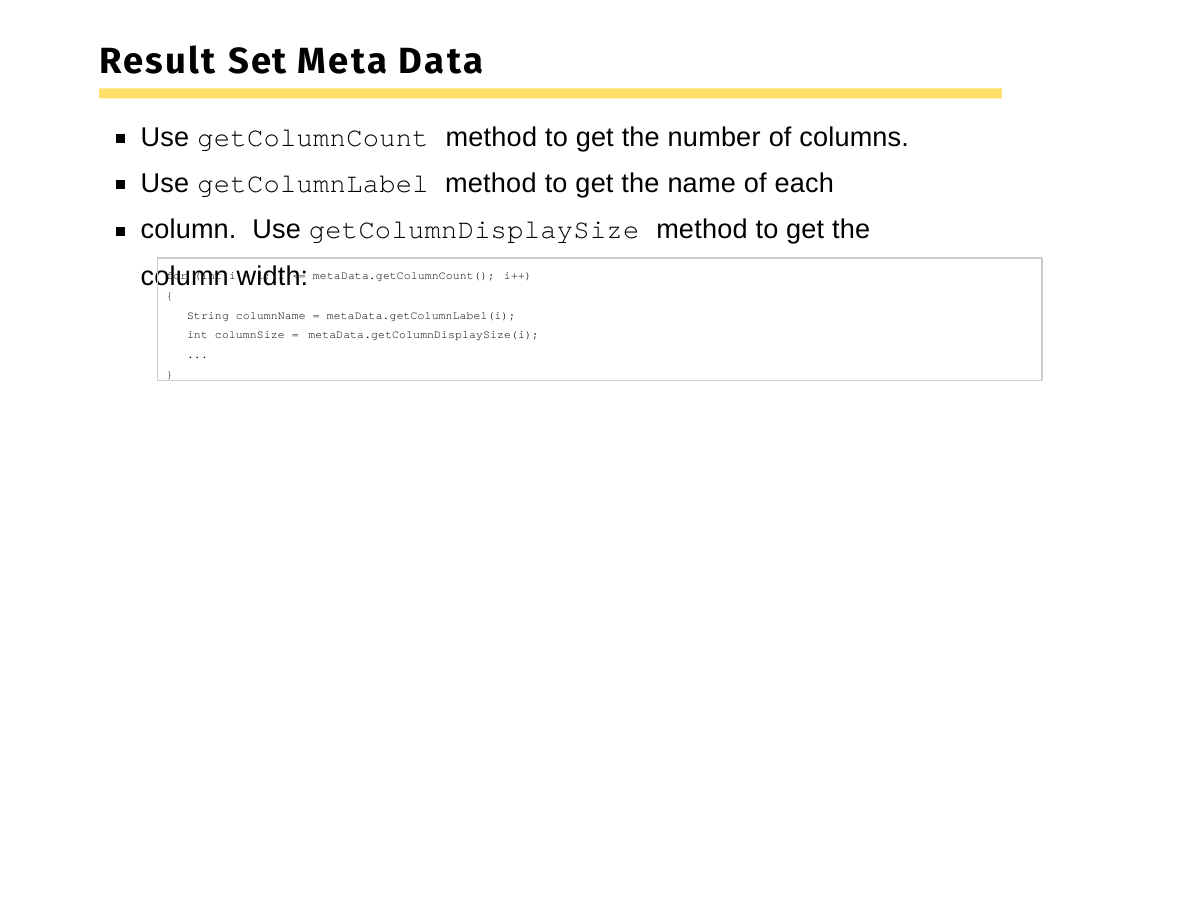

# Result Set Meta Data
Use getColumnCount method to get the number of columns.  Use getColumnLabel method to get the name of each column.  Use getColumnDisplaySize method to get the column width:

for (int i = 1; i <= metaData.getColumnCount(); i++)
{
String columnName = metaData.getColumnLabel(i);  int columnSize = metaData.getColumnDisplaySize(i);
...
}